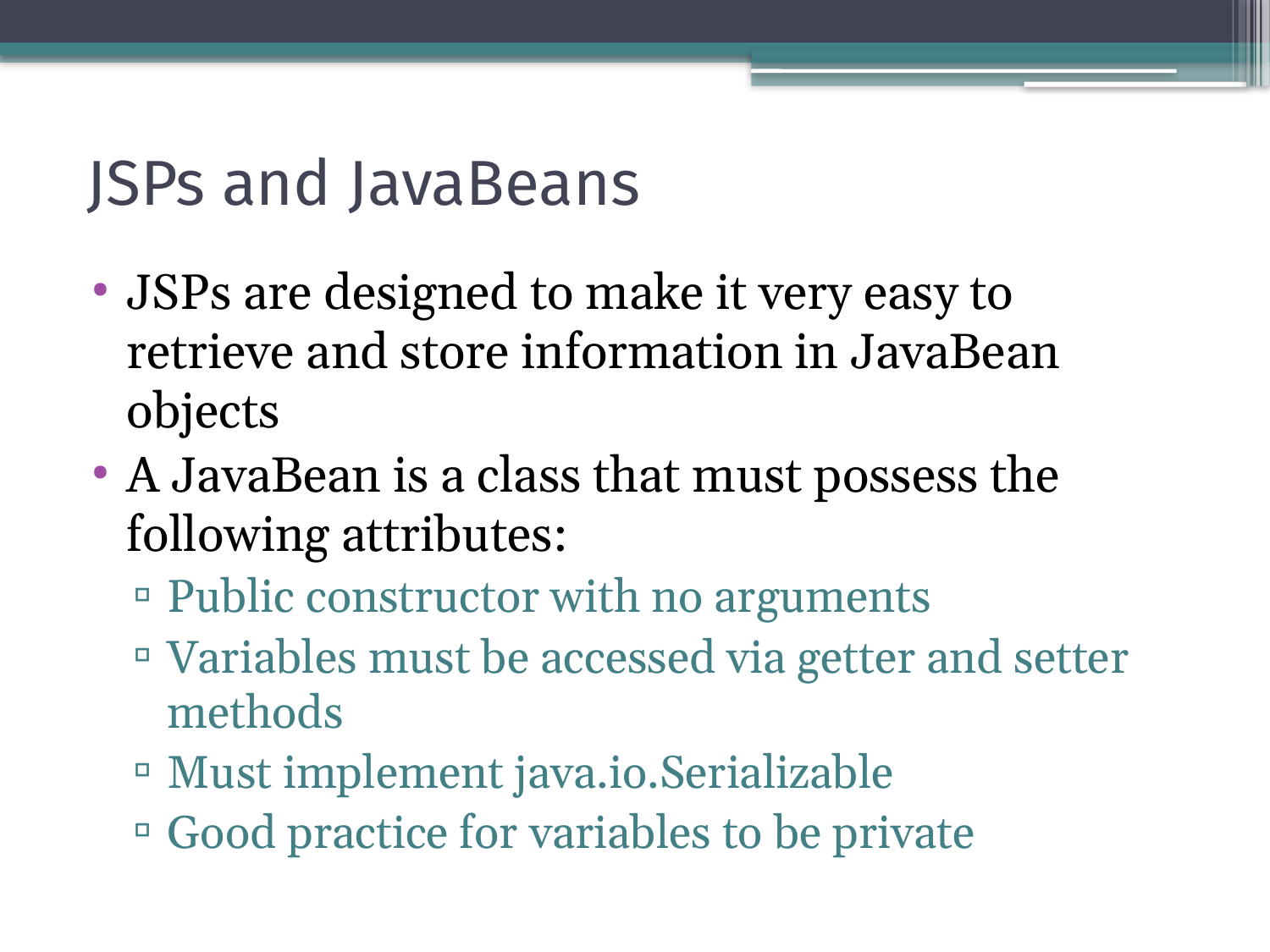

# JSPs and JavaBeans
JSPs are designed to make it very easy to retrieve and store information in JavaBean objects
A JavaBean is a class that must possess the following attributes:
Public constructor with no arguments
Variables must be accessed via getter and setter methods
Must implement java.io.Serializable
Good practice for variables to be private